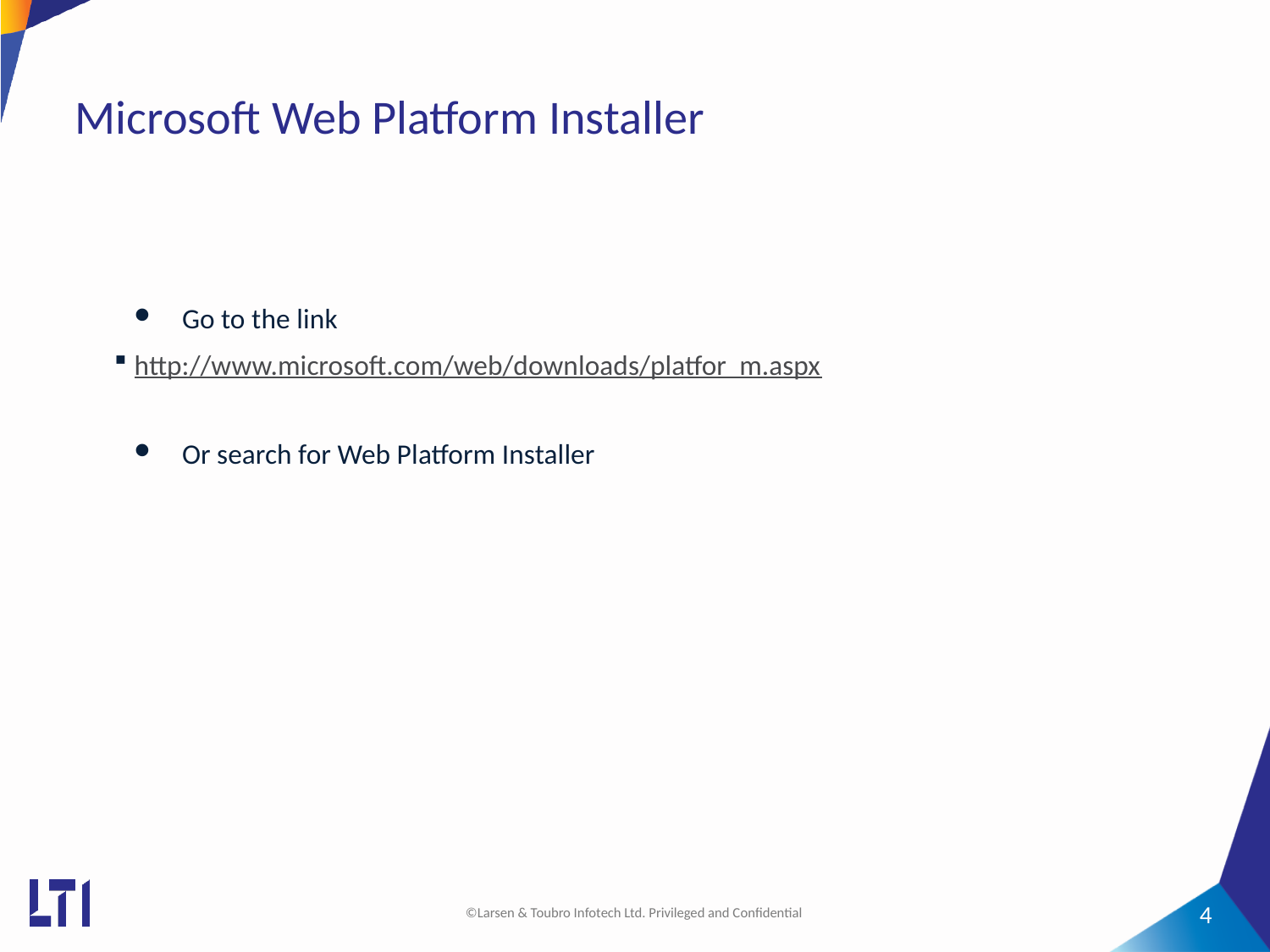

# Microsoft Web Platform Installer
Go to the link
http://www.microsoft.com/web/downloads/platfor  m.aspx

Or search for Web Platform Installer